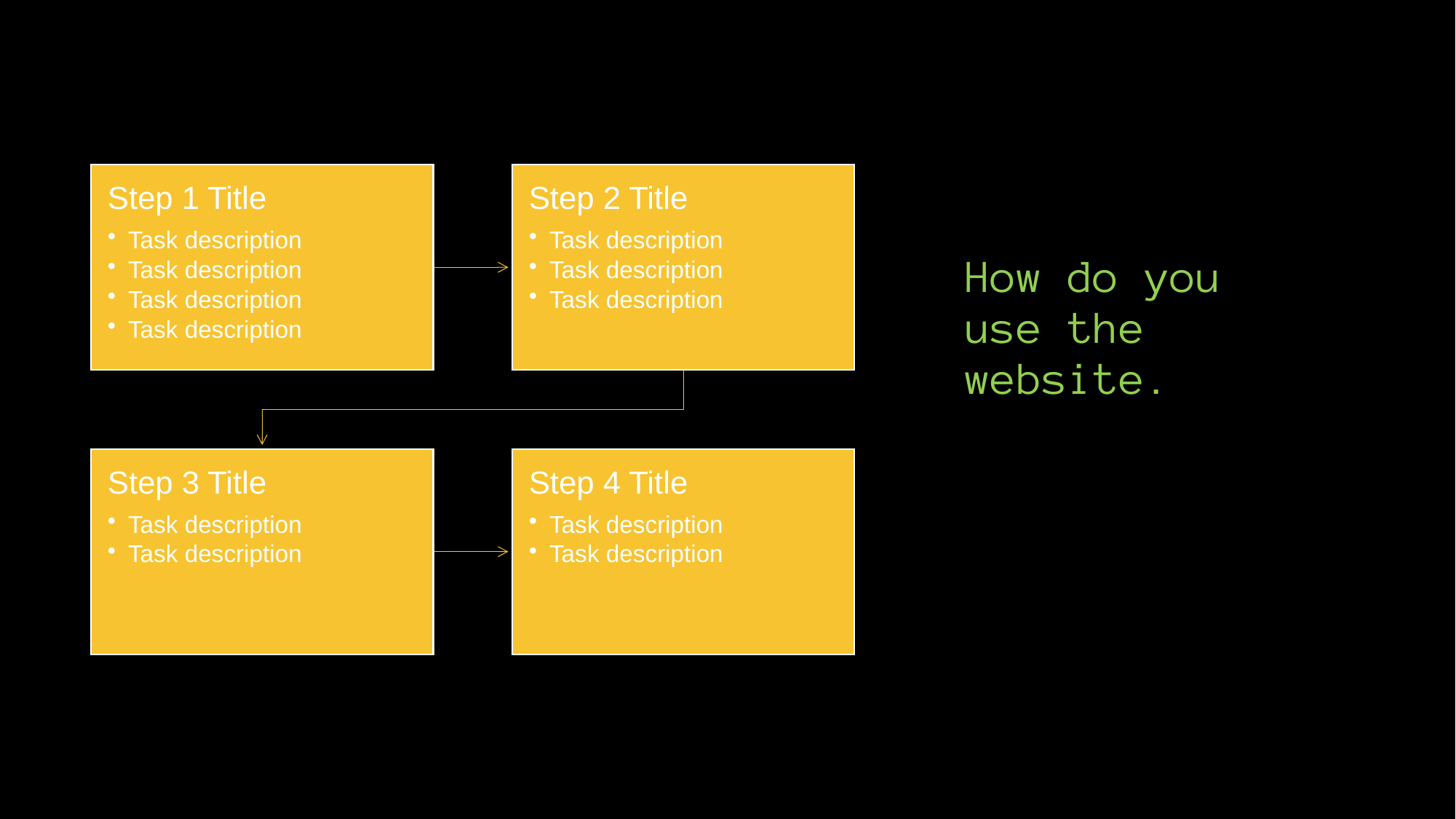

Step 1 Title
Task description
Task description
Task description
Task description

Step 2 Title
Task description
Task description
Task description

Step 3 Title
Task description
Task description
Step 4 Title
Task description
Task description
# How do you use the website.